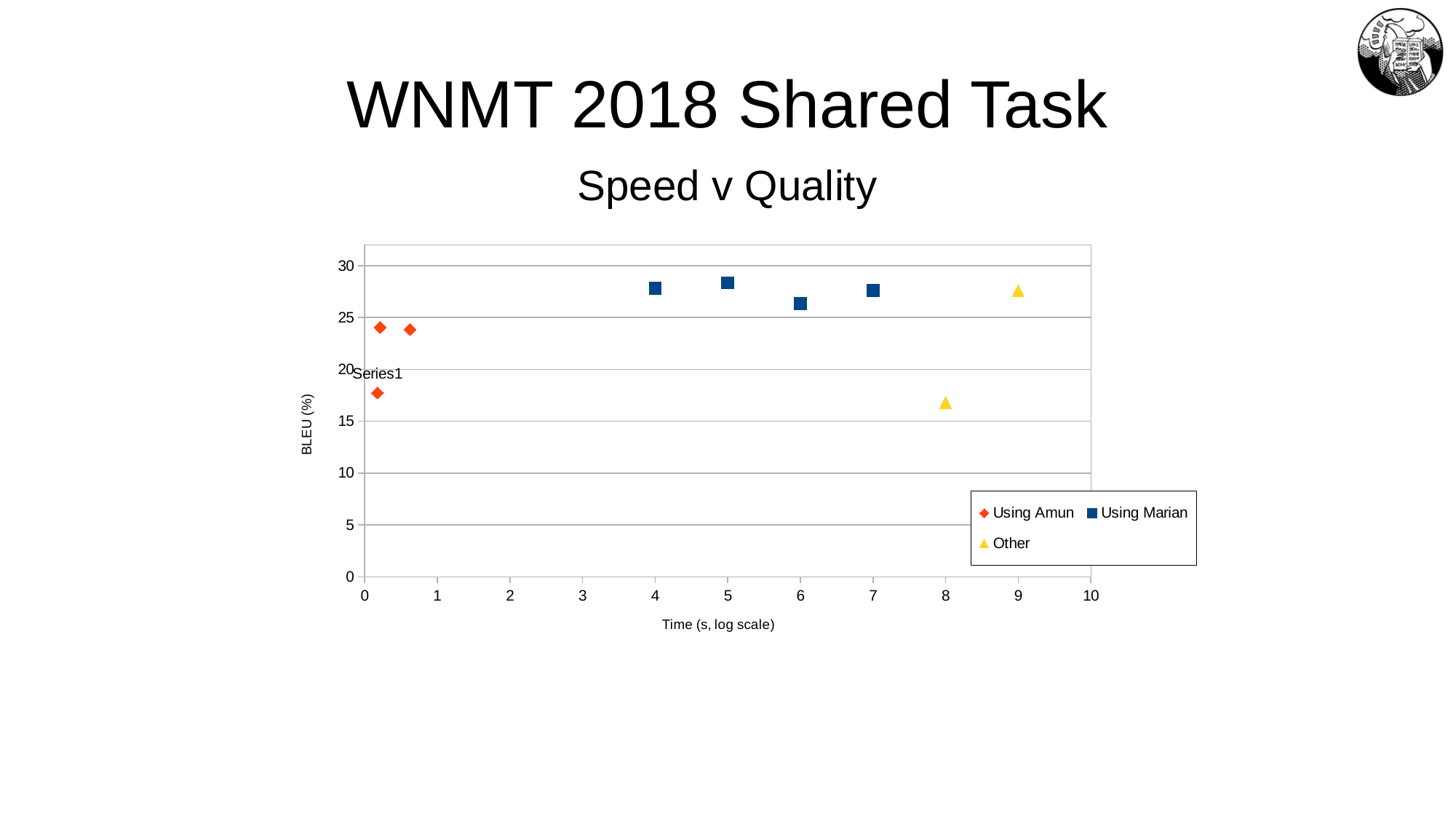

WNMT 2018 Shared Task
Speed v Quality

### Chart

| Category | Using Amun | Using Marian | Other |
|---|---|---|---|